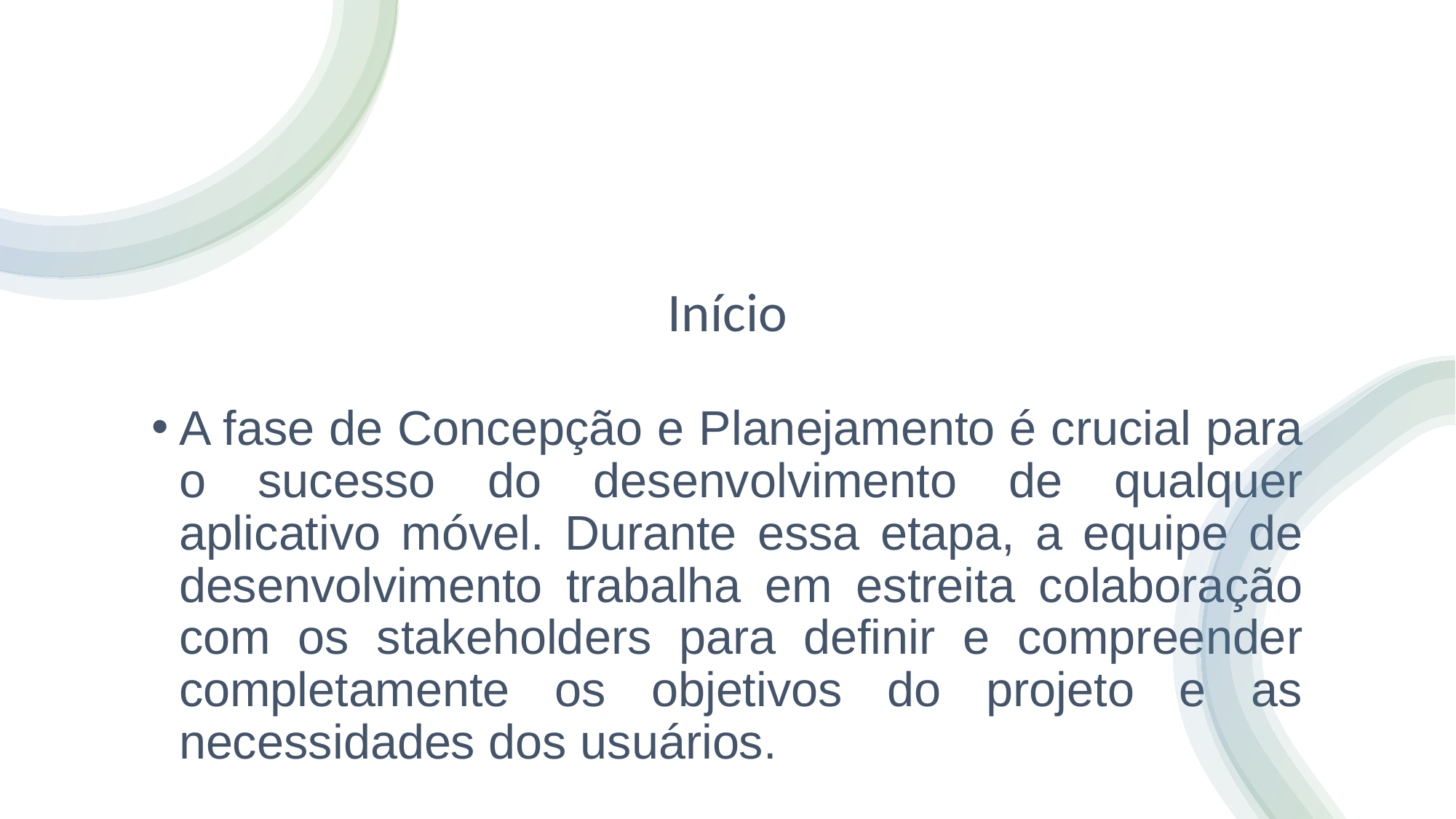

# Início
A fase de Concepção e Planejamento é crucial para o sucesso do desenvolvimento de qualquer aplicativo móvel. Durante essa etapa, a equipe de desenvolvimento trabalha em estreita colaboração com os stakeholders para definir e compreender completamente os objetivos do projeto e as necessidades dos usuários.